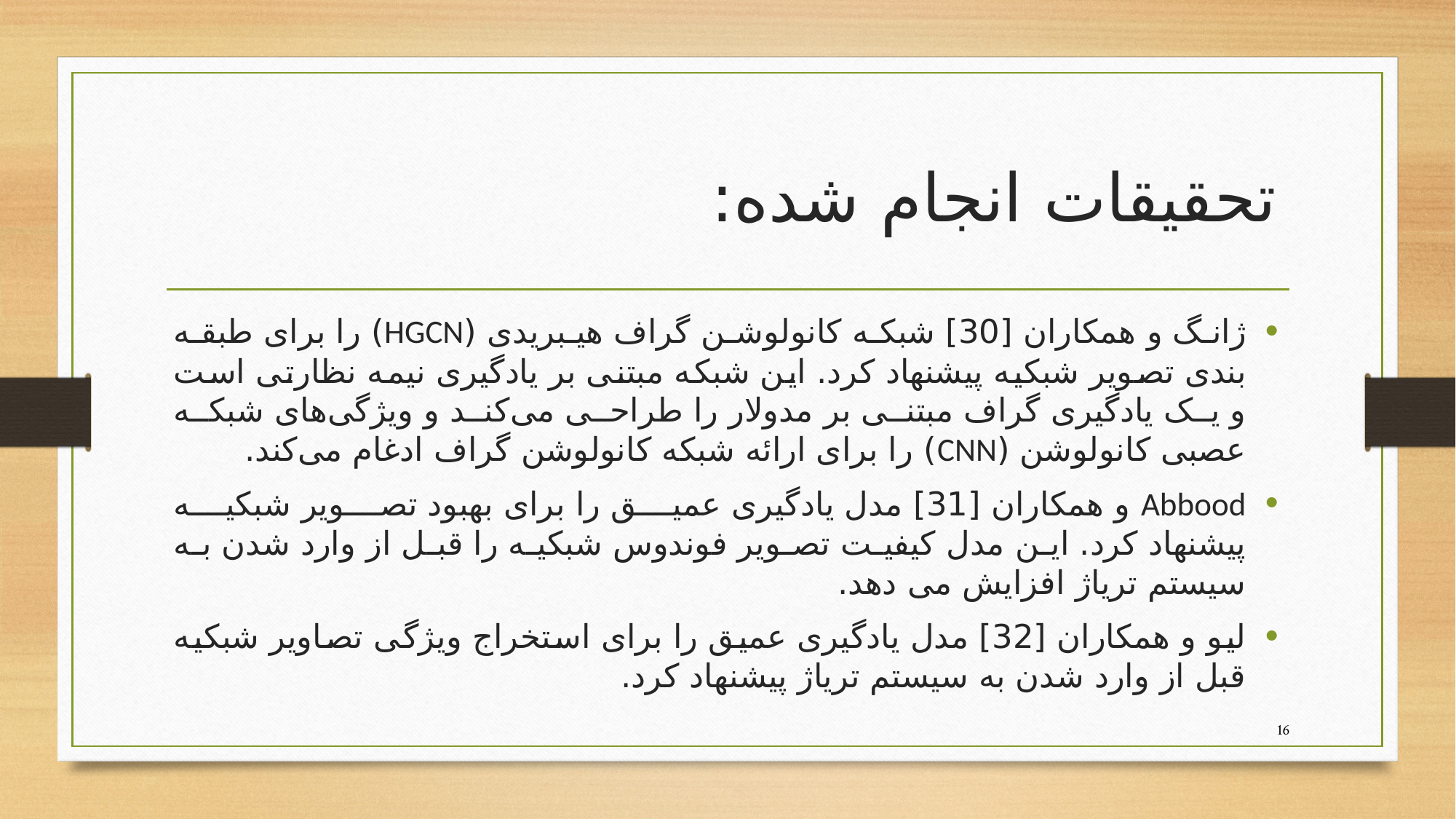

# تحقیقات انجام شده:
ژانگ و همکاران [30] شبکه کانولوشن گراف هیبریدی (HGCN) را برای طبقه بندی تصویر شبکیه پیشنهاد کرد. این شبکه مبتنی بر یادگیری نیمه نظارتی است و یک یادگیری گراف مبتنی بر مدولار را طراحی می‌کند و ویژگی‌های شبکه عصبی کانولوشن (CNN) را برای ارائه شبکه کانولوشن گراف ادغام می‌کند.
Abbood و همکاران [31] مدل یادگیری عمیق را برای بهبود تصویر شبکیه پیشنهاد کرد. این مدل کیفیت تصویر فوندوس شبکیه را قبل از وارد شدن به سیستم تریاژ افزایش می دهد.
لیو و همکاران [32] مدل یادگیری عمیق را برای استخراج ویژگی تصاویر شبکیه قبل از وارد شدن به سیستم تریاژ پیشنهاد کرد.

16